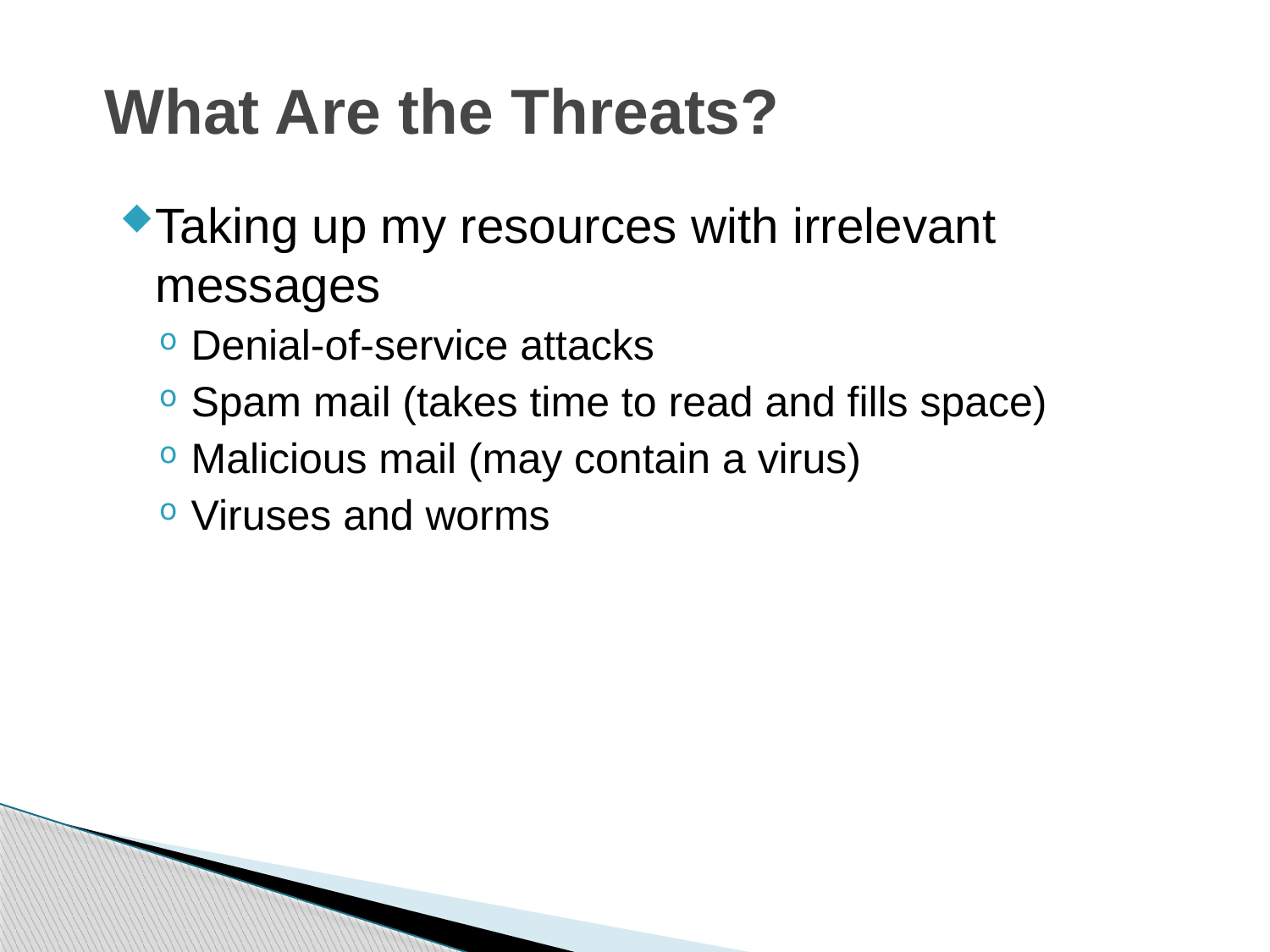

# What Are the Threats?
Taking up my resources with irrelevant messages
Denial-of-service attacks
Spam mail (takes time to read and fills space)
Malicious mail (may contain a virus)
Viruses and worms